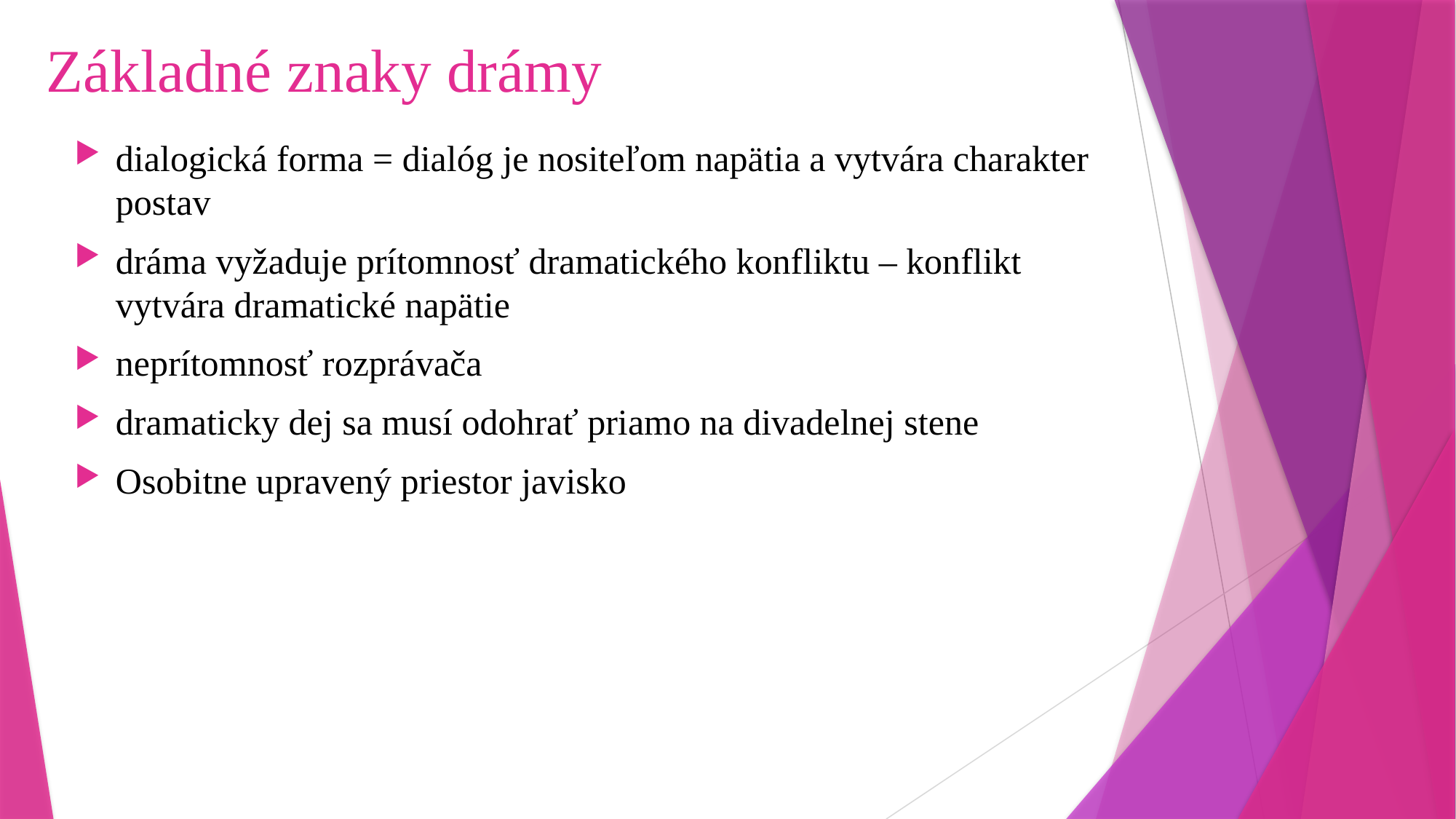

# Základné znaky drámy
dialogická forma = dialóg je nositeľom napätia a vytvára charakter postav
dráma vyžaduje prítomnosť dramatického konfliktu – konflikt vytvára dramatické napätie
neprítomnosť rozprávača
dramaticky dej sa musí odohrať priamo na divadelnej stene
Osobitne upravený priestor javisko